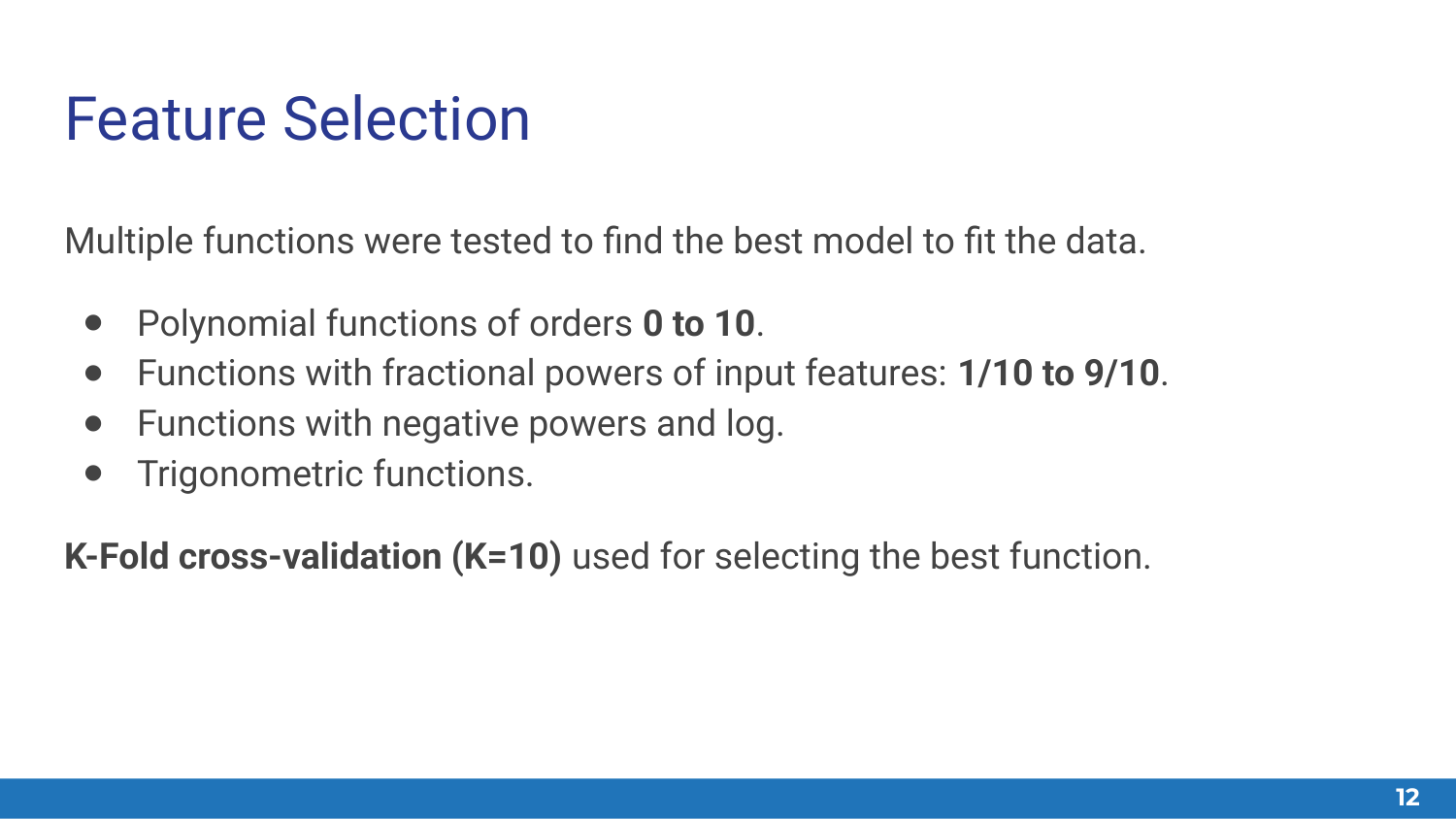

# Feature Selection
Multiple functions were tested to find the best model to fit the data.
Polynomial functions of orders 0 to 10.
Functions with fractional powers of input features: 1/10 to 9/10.
Functions with negative powers and log.
Trigonometric functions.
K-Fold cross-validation (K=10) used for selecting the best function.
12